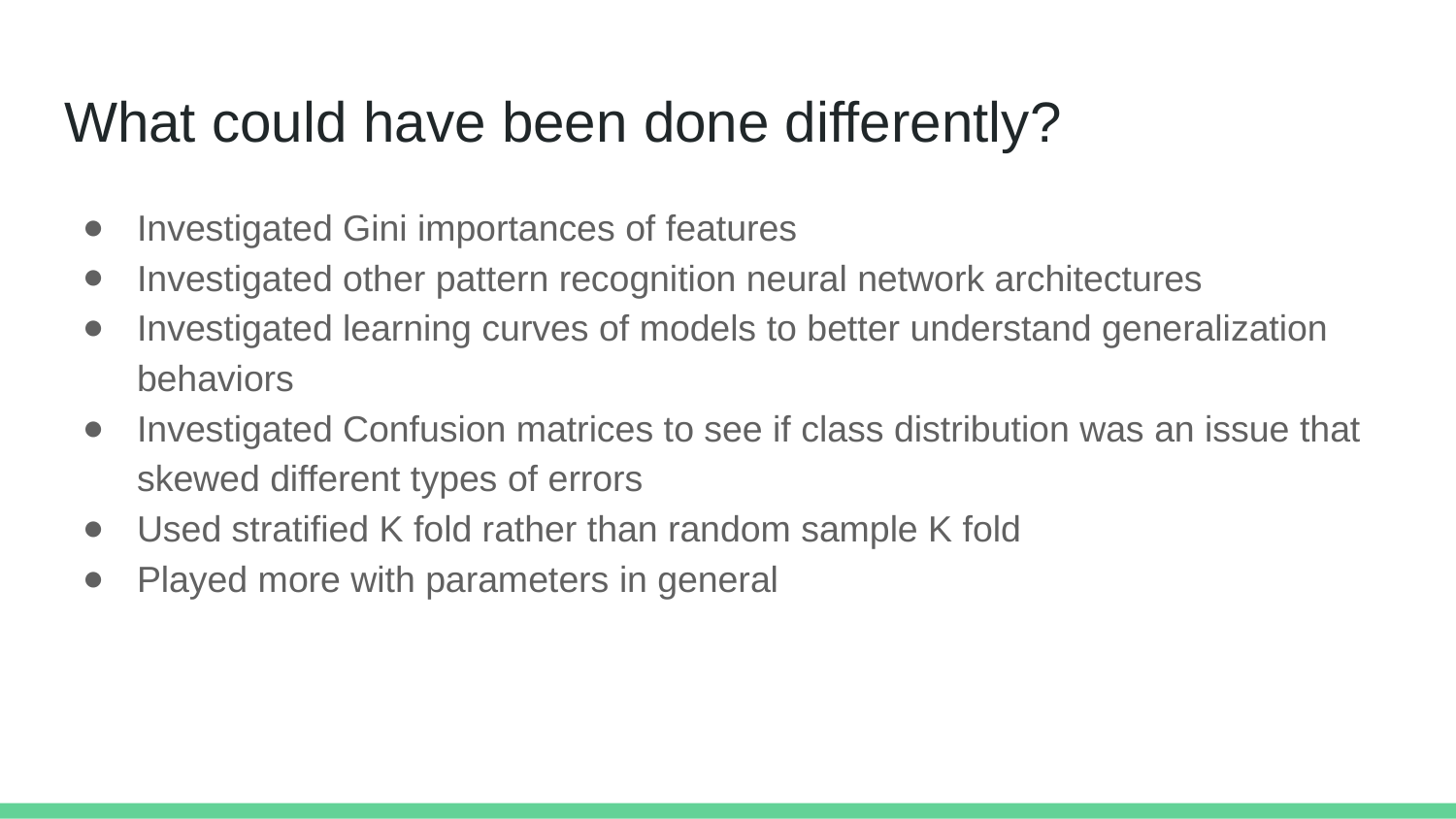

# What could have been done differently?
Investigated Gini importances of features
Investigated other pattern recognition neural network architectures
Investigated learning curves of models to better understand generalization behaviors
Investigated Confusion matrices to see if class distribution was an issue that skewed different types of errors
Used stratified K fold rather than random sample K fold
Played more with parameters in general